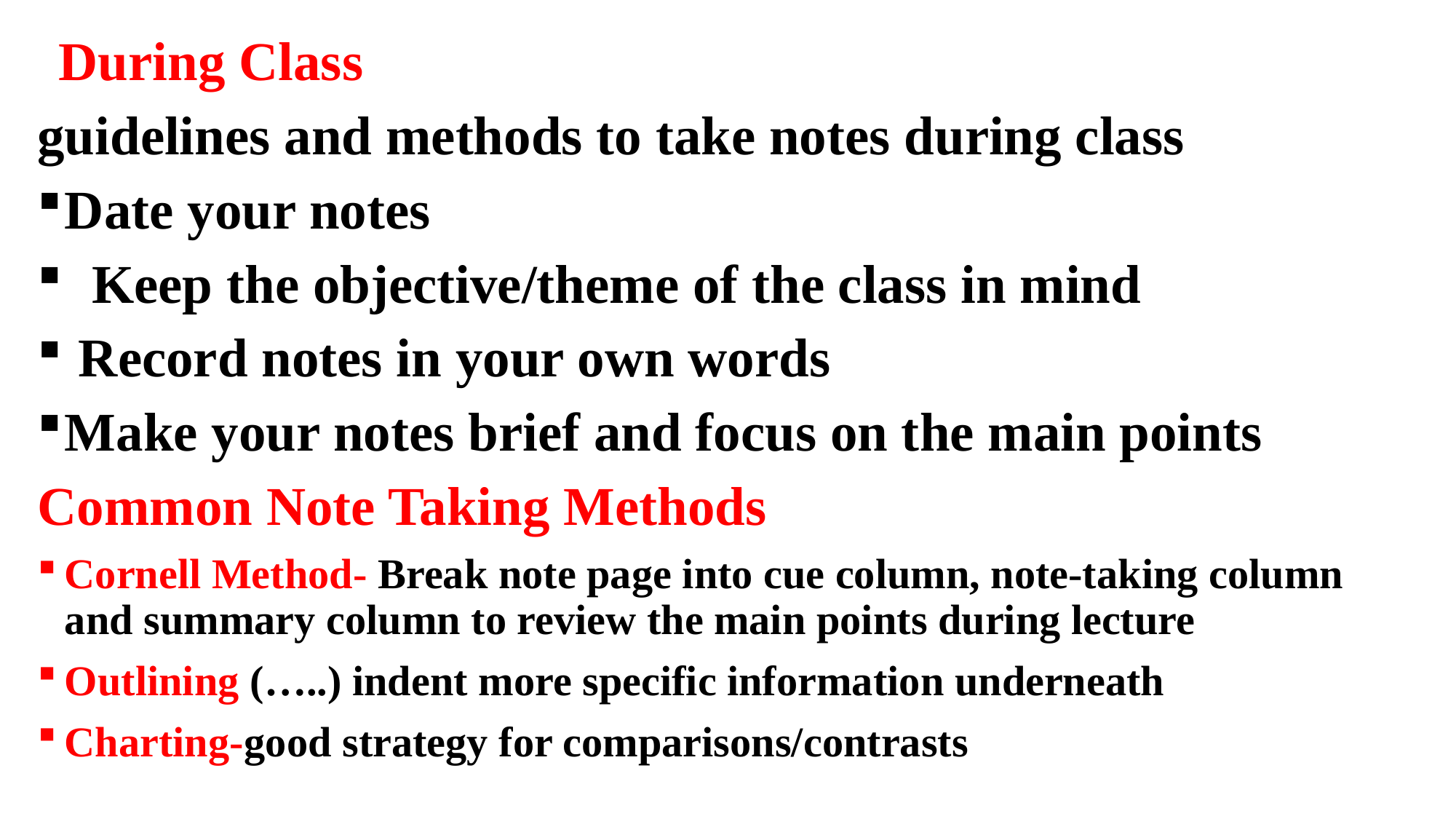

During Class
guidelines and methods to take notes during class
Date your notes
  Keep the objective/theme of the class in mind
 Record notes in your own words
Make your notes brief and focus on the main points
Common Note Taking Methods
Cornell Method- Break note page into cue column, note-taking column and summary column to review the main points during lecture
Outlining (…..) indent more specific information underneath
Charting-good strategy for comparisons/contrasts